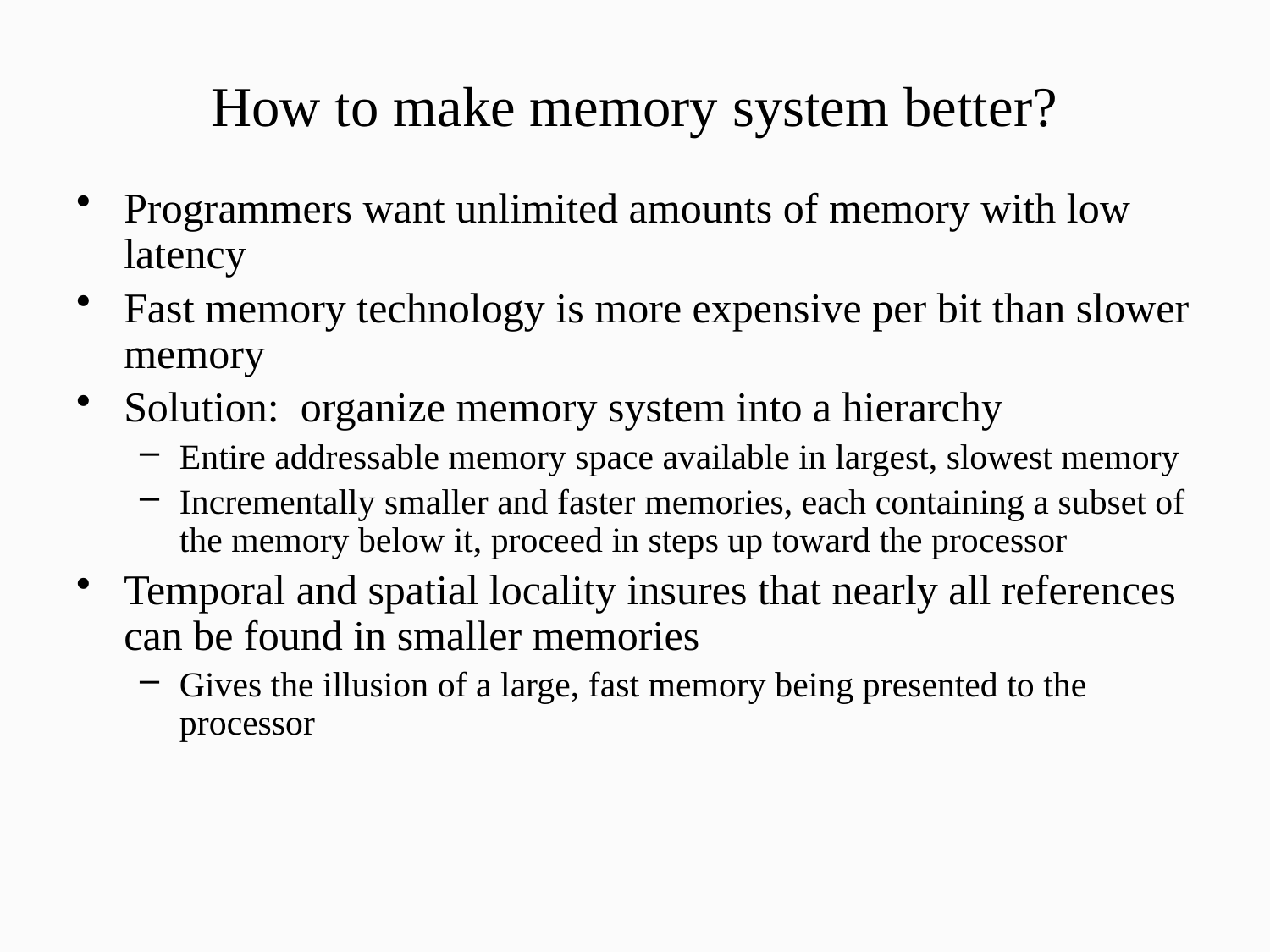

# How to make memory system better?
Programmers want unlimited amounts of memory with low latency
Fast memory technology is more expensive per bit than slower memory
Solution:  organize memory system into a hierarchy
Entire addressable memory space available in largest, slowest memory
Incrementally smaller and faster memories, each containing a subset of the memory below it, proceed in steps up toward the processor
Temporal and spatial locality insures that nearly all references can be found in smaller memories
Gives the illusion of a large, fast memory being presented to the processor